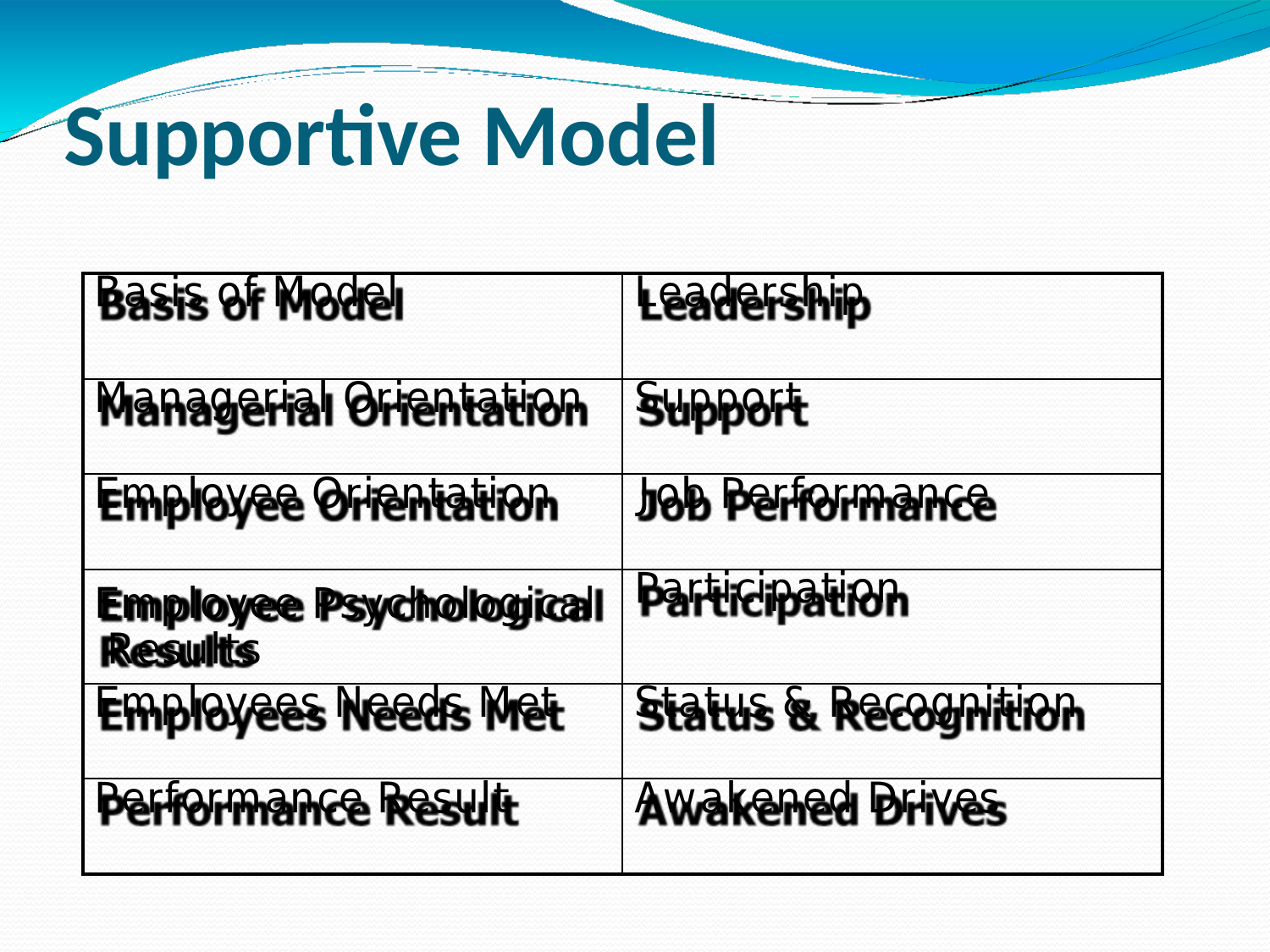

# Supportive Model

| Basis of Model | Leadership |
| --- | --- |
| Managerial Orientation | Support |
| Employee Orientation | Job Performance |
| Employee Psychological Results | Participation |
| Employees Needs Met | Status & Recognition |
| Performance Result | Awakened Drives |